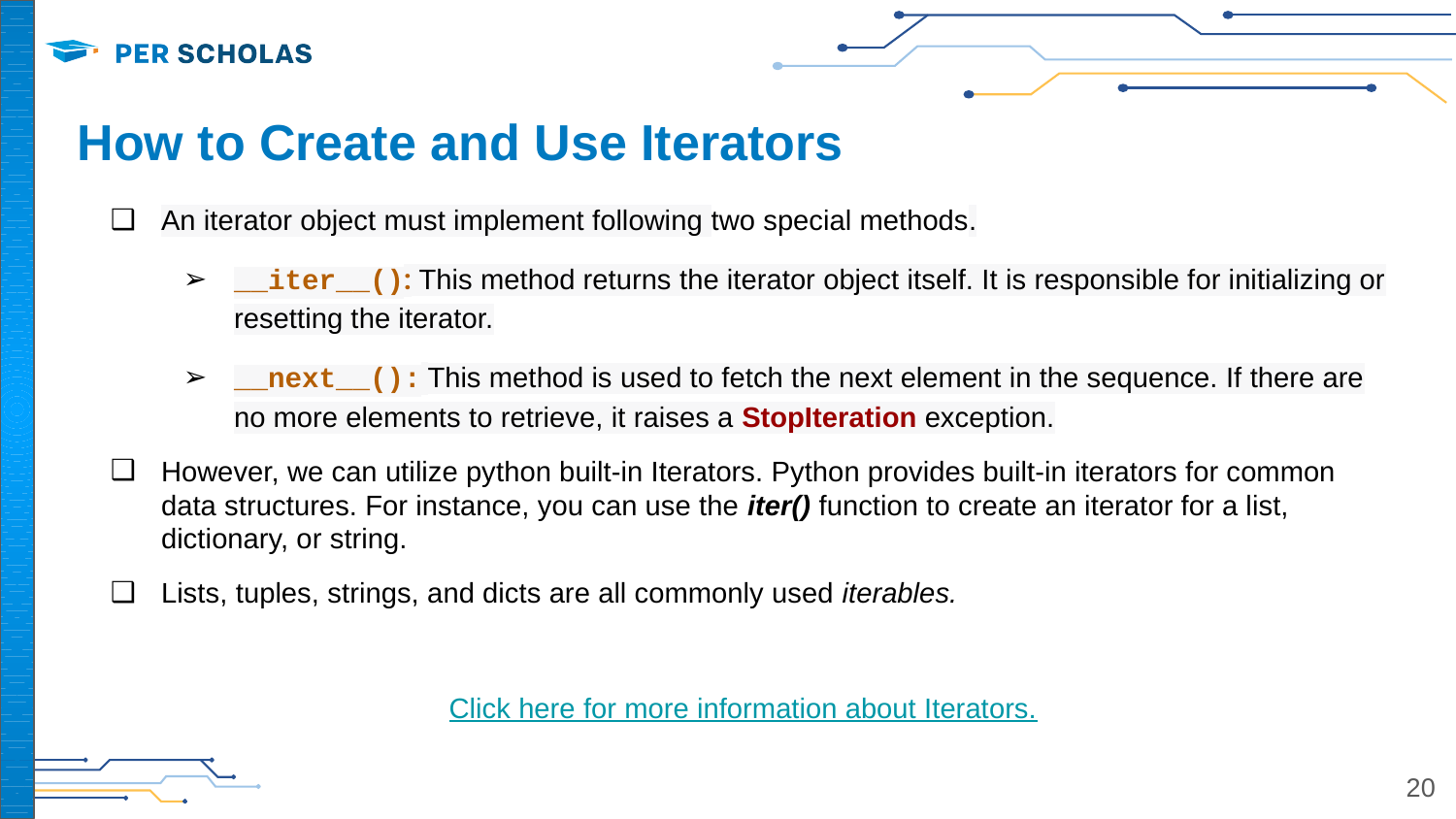

# How to Create and Use Iterators
An iterator object must implement following two special methods.
__iter__(): This method returns the iterator object itself. It is responsible for initializing or resetting the iterator.
__next__(): This method is used to fetch the next element in the sequence. If there are no more elements to retrieve, it raises a StopIteration exception.
However, we can utilize python built-in Iterators. Python provides built-in iterators for common data structures. For instance, you can use the iter() function to create an iterator for a list, dictionary, or string.
Lists, tuples, strings, and dicts are all commonly used iterables.
Click here for more information about Iterators.
20